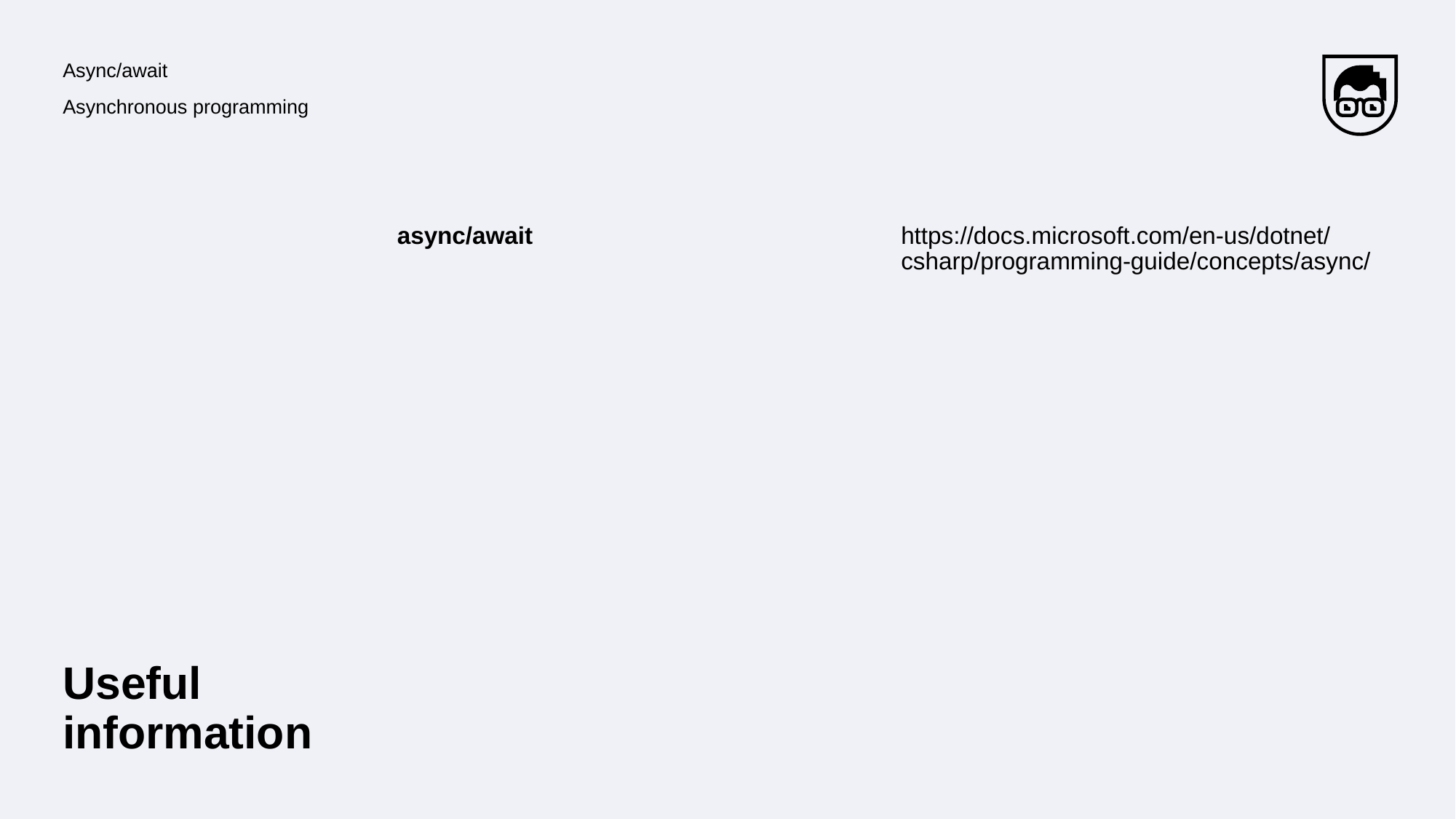

Async/await
Asynchronous programming
async/await
https://docs.microsoft.com/en-us/dotnet/csharp/programming-guide/concepts/async/

Useful information